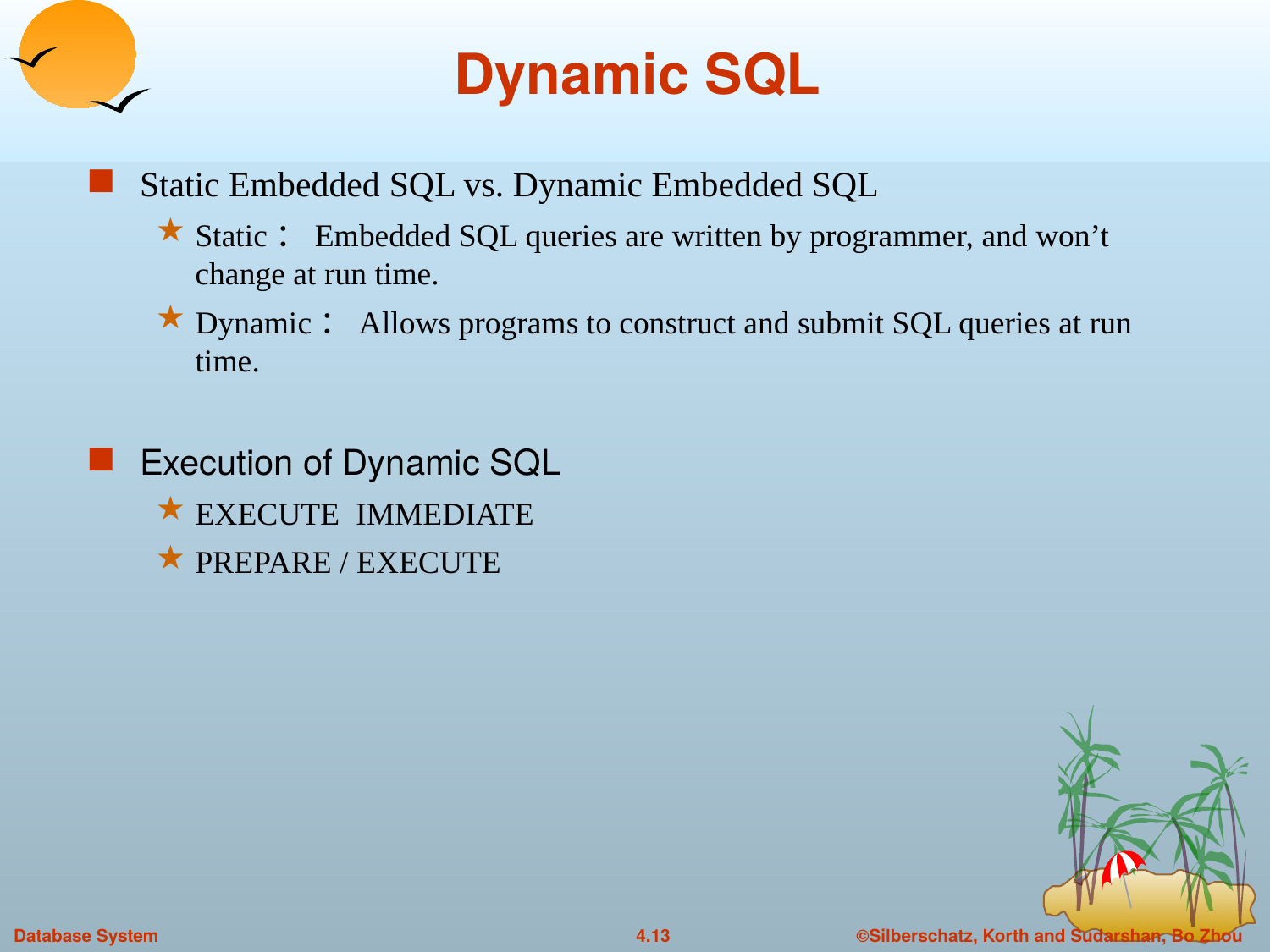

# Dynamic SQL
Static Embedded SQL vs. Dynamic Embedded SQL
Static：Embedded SQL queries are written by programmer, and won’t change at run time.
Dynamic：Allows programs to construct and submit SQL queries at run time.

Execution of Dynamic SQL
EXECUTE  IMMEDIATE
PREPARE / EXECUTE